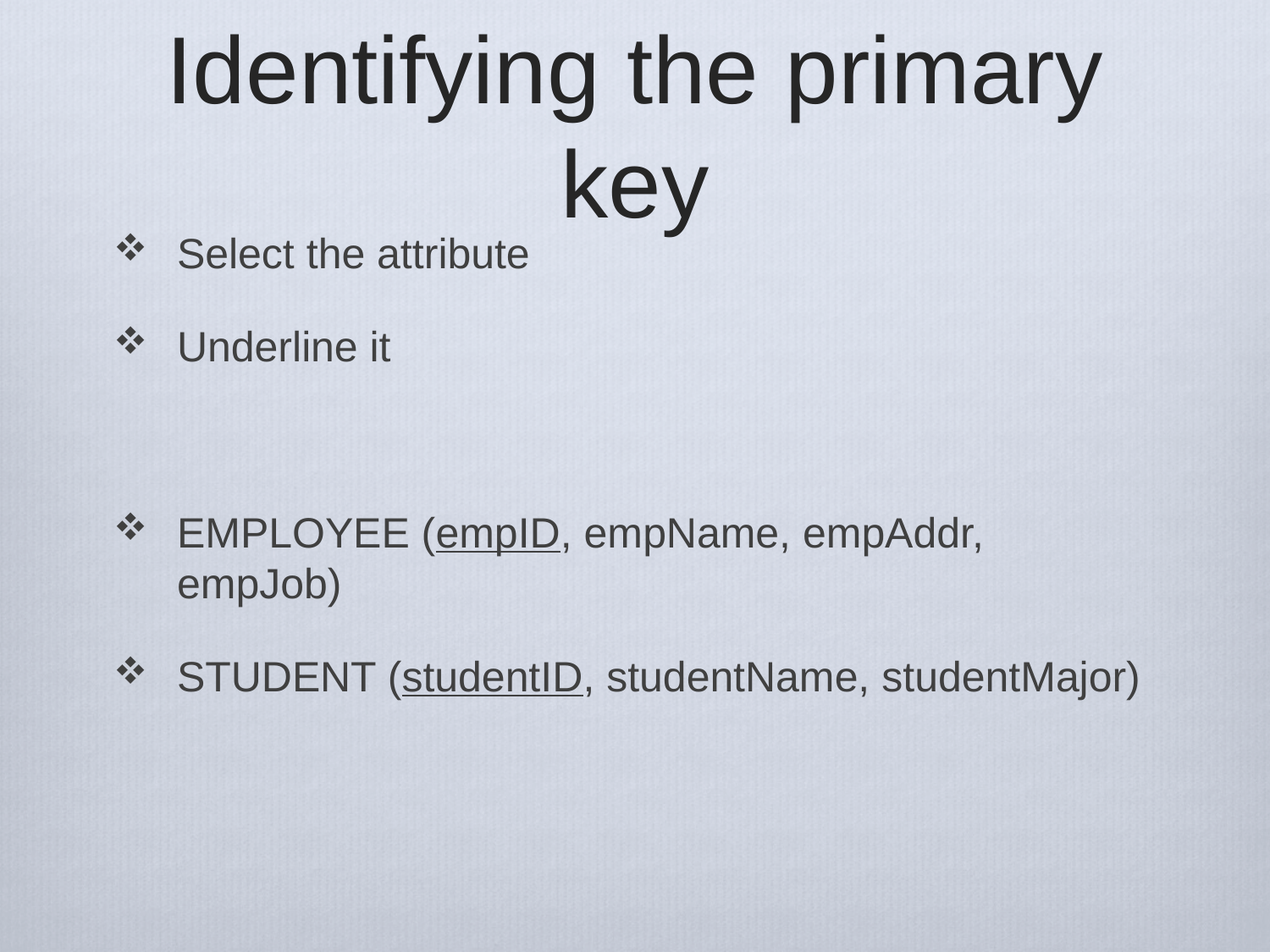

# Identifying the primary key
Select the attribute
Underline it

EMPLOYEE (empID, empName, empAddr, empJob)
STUDENT (studentID, studentName, studentMajor)